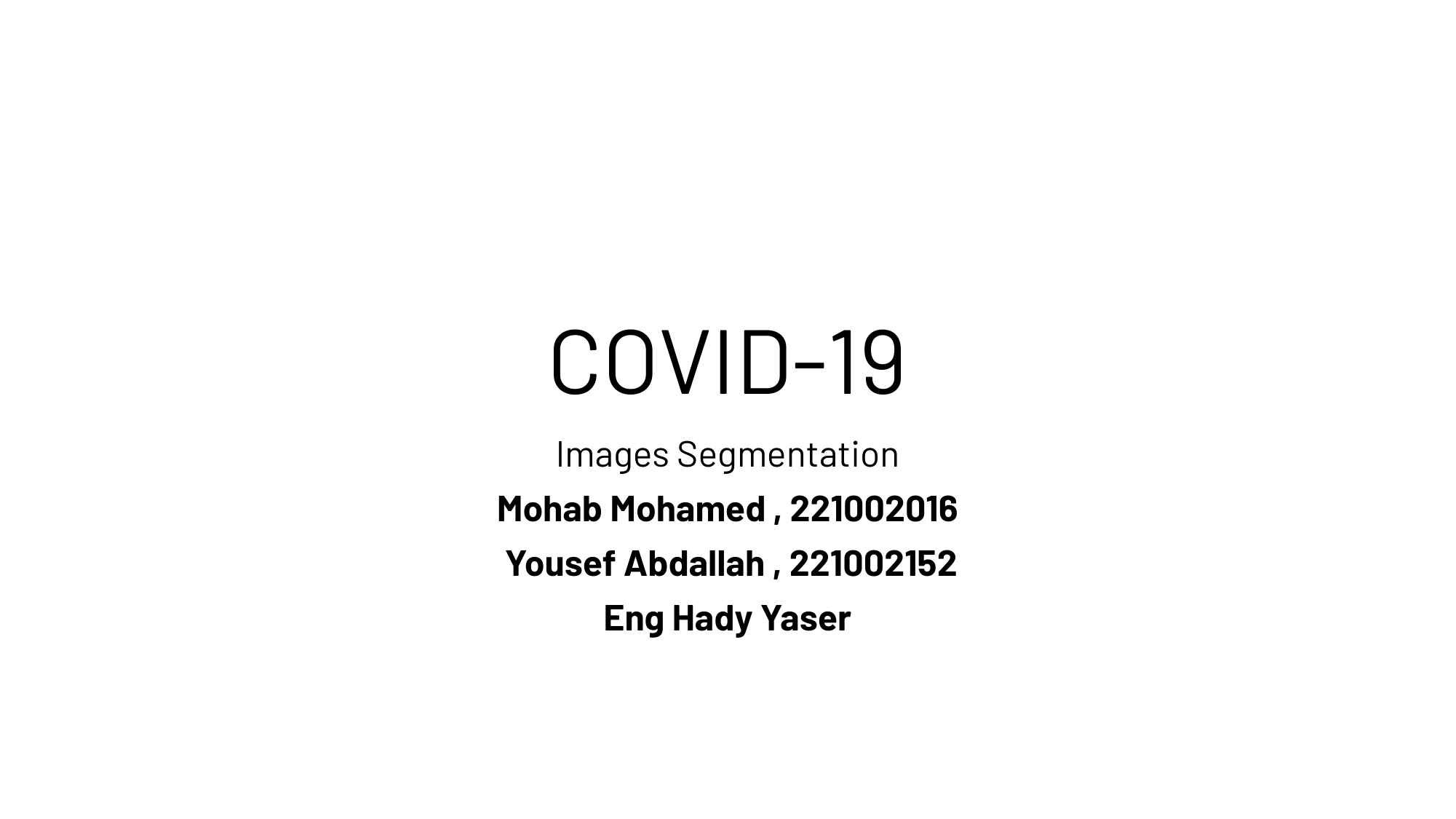

# COVID-19
Images Segmentation
Mohab Mohamed , 221002016
 Yousef Abdallah , 221002152
Eng Hady Yaser